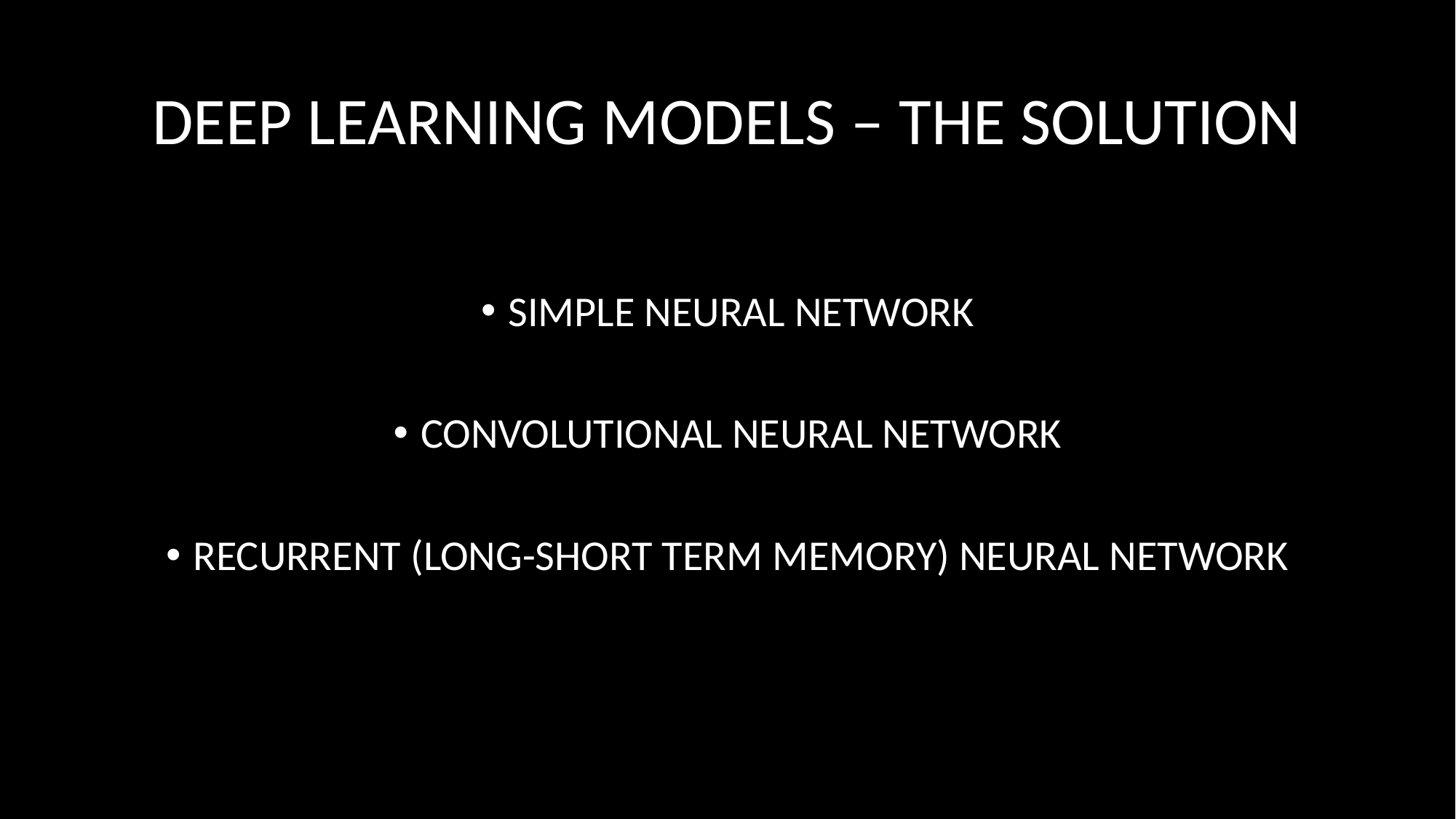

# DEEP LEARNING MODELS – THE SOLUTION

SIMPLE NEURAL NETWORK

CONVOLUTIONAL NEURAL NETWORK

RECURRENT (LONG-SHORT TERM MEMORY) NEURAL NETWORK